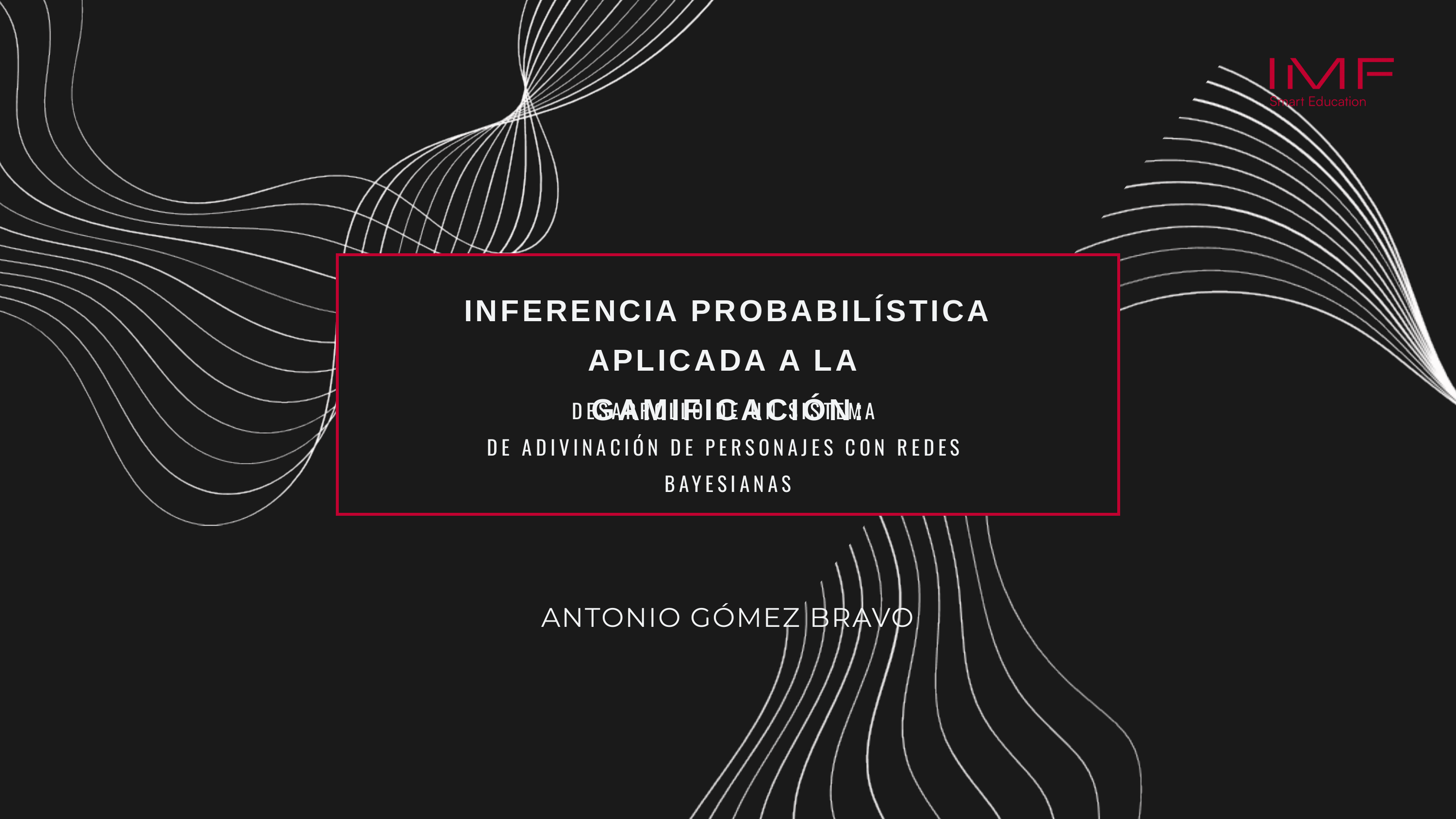

INFERENCIA PROBABILÍSTICA APLICADA A LA
GAMIFICACIÓN:
DESARROLLO DE UN SISTEMA
DE ADIVINACIÓN DE PERSONAJES CON REDES
BAYESIANAS

ANTONIO GÓMEZ BRAVO